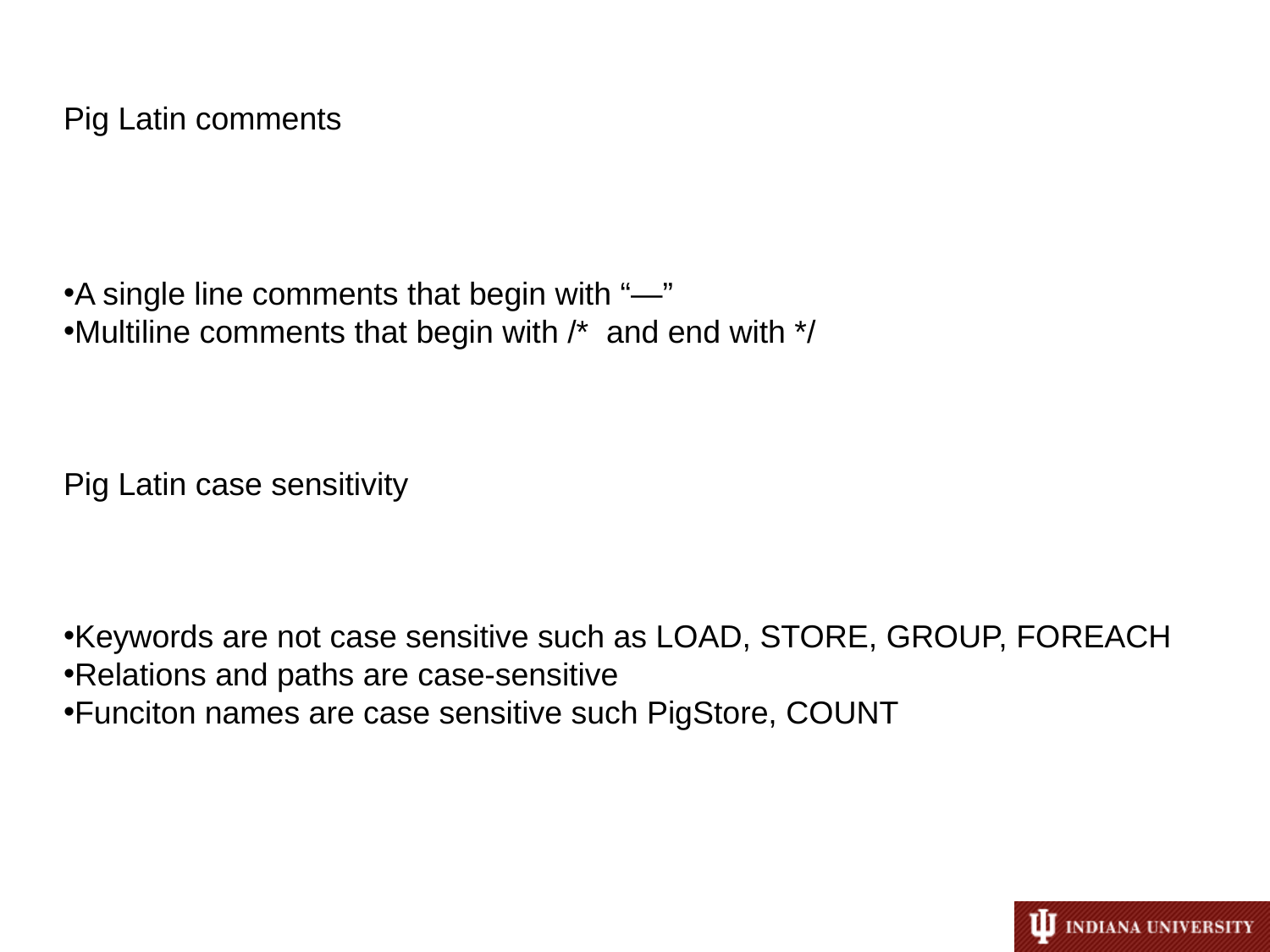

Pig Latin comments
A single line comments that begin with “—”
Multiline comments that begin with /*  and end with */

Pig Latin case sensitivity

Keywords are not case sensitive such as LOAD, STORE, GROUP, FOREACH
Relations and paths are case-sensitive
Funciton names are case sensitive such PigStore, COUNT